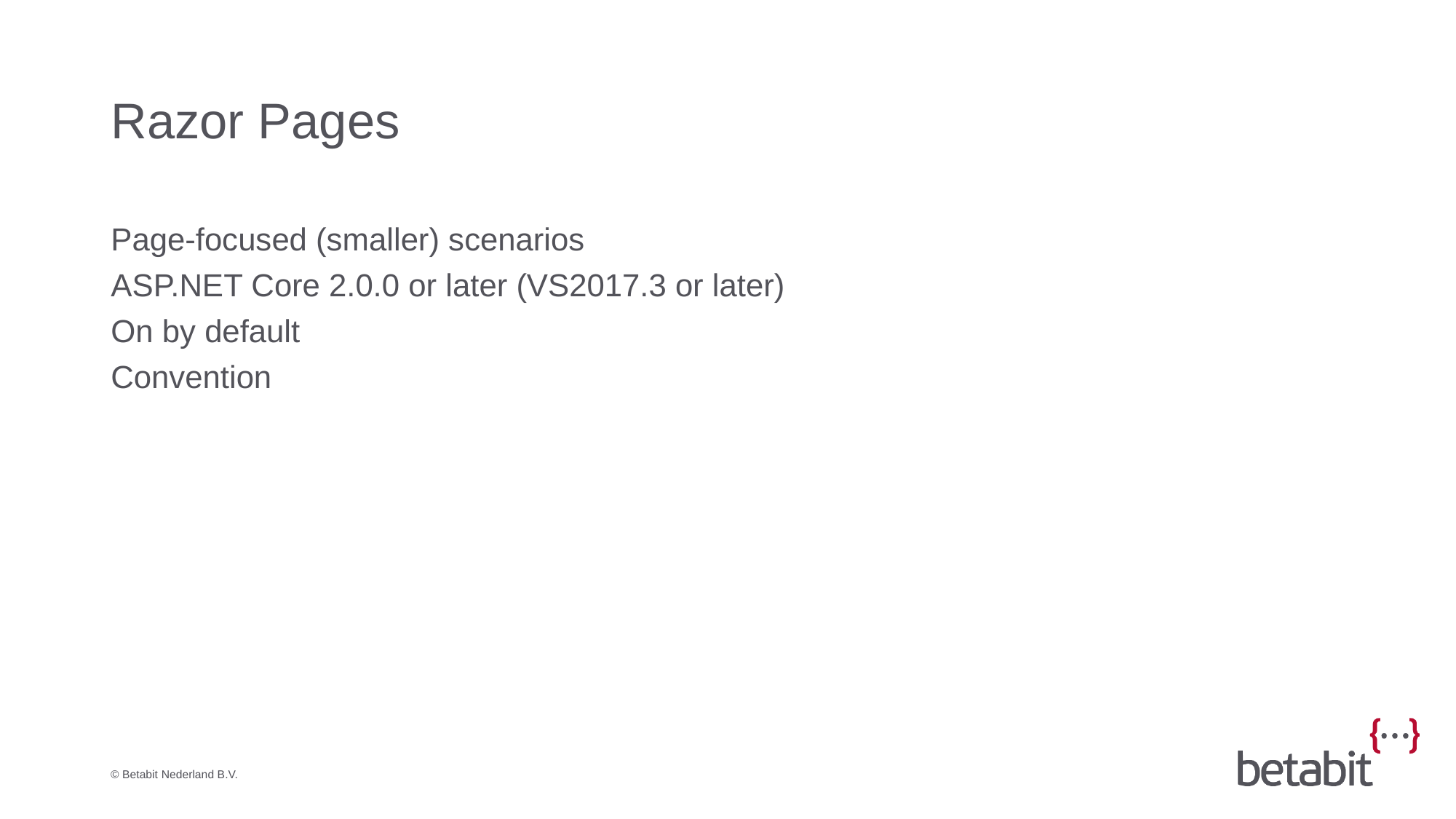

# Razor Pages
Page-focused (smaller) scenarios
ASP.NET Core 2.0.0 or later (VS2017.3 or later)
On by default
Convention